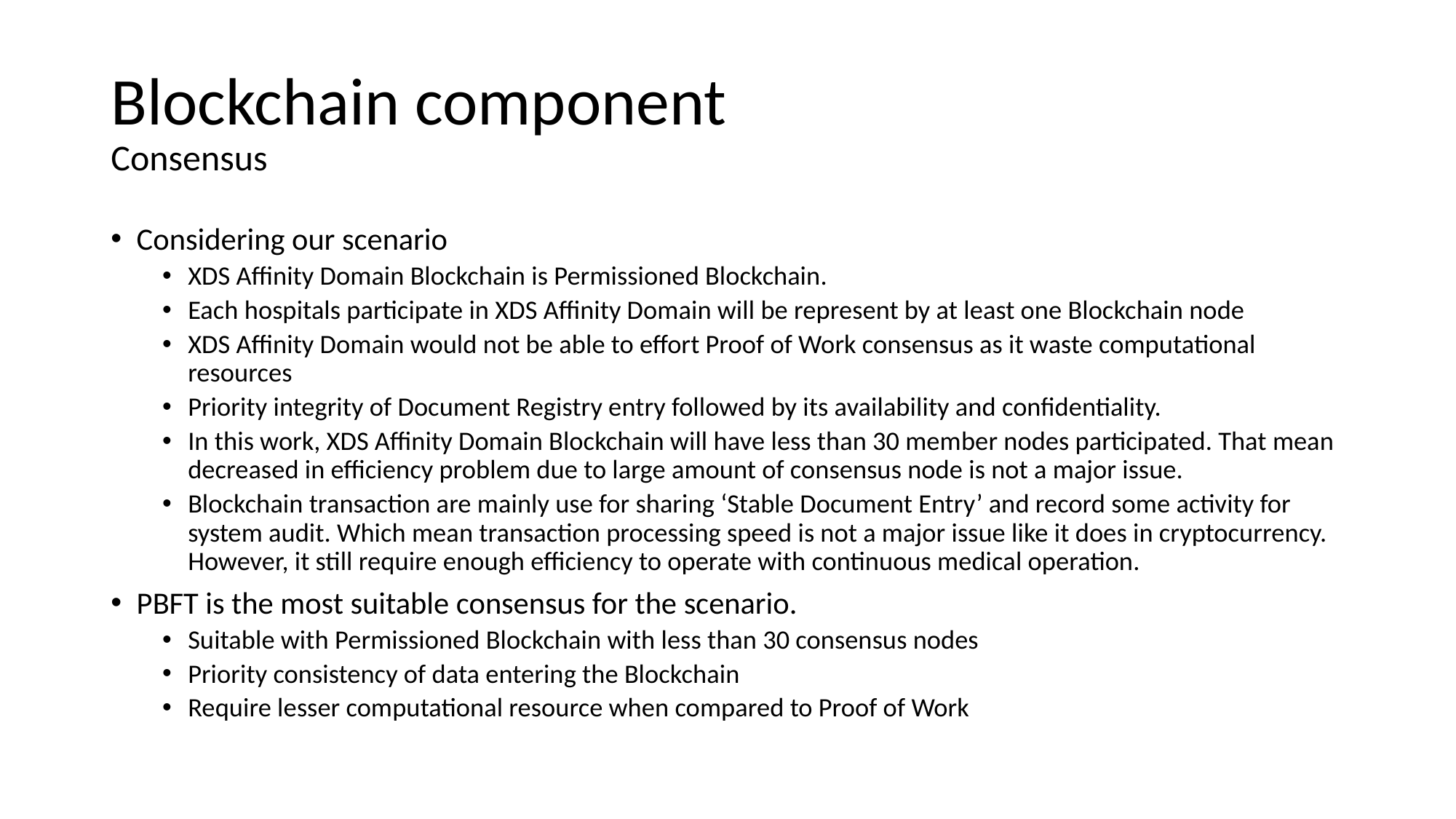

# Blockchain component Consensus
Considering our scenario
XDS Affinity Domain Blockchain is Permissioned Blockchain.
Each hospitals participate in XDS Affinity Domain will be represent by at least one Blockchain node
XDS Affinity Domain would not be able to effort Proof of Work consensus as it waste computational resources
Priority integrity of Document Registry entry followed by its availability and confidentiality.
In this work, XDS Affinity Domain Blockchain will have less than 30 member nodes participated. That mean decreased in efficiency problem due to large amount of consensus node is not a major issue.
Blockchain transaction are mainly use for sharing ‘Stable Document Entry’ and record some activity for system audit. Which mean transaction processing speed is not a major issue like it does in cryptocurrency. However, it still require enough efficiency to operate with continuous medical operation.
PBFT is the most suitable consensus for the scenario.
Suitable with Permissioned Blockchain with less than 30 consensus nodes
Priority consistency of data entering the Blockchain
Require lesser computational resource when compared to Proof of Work